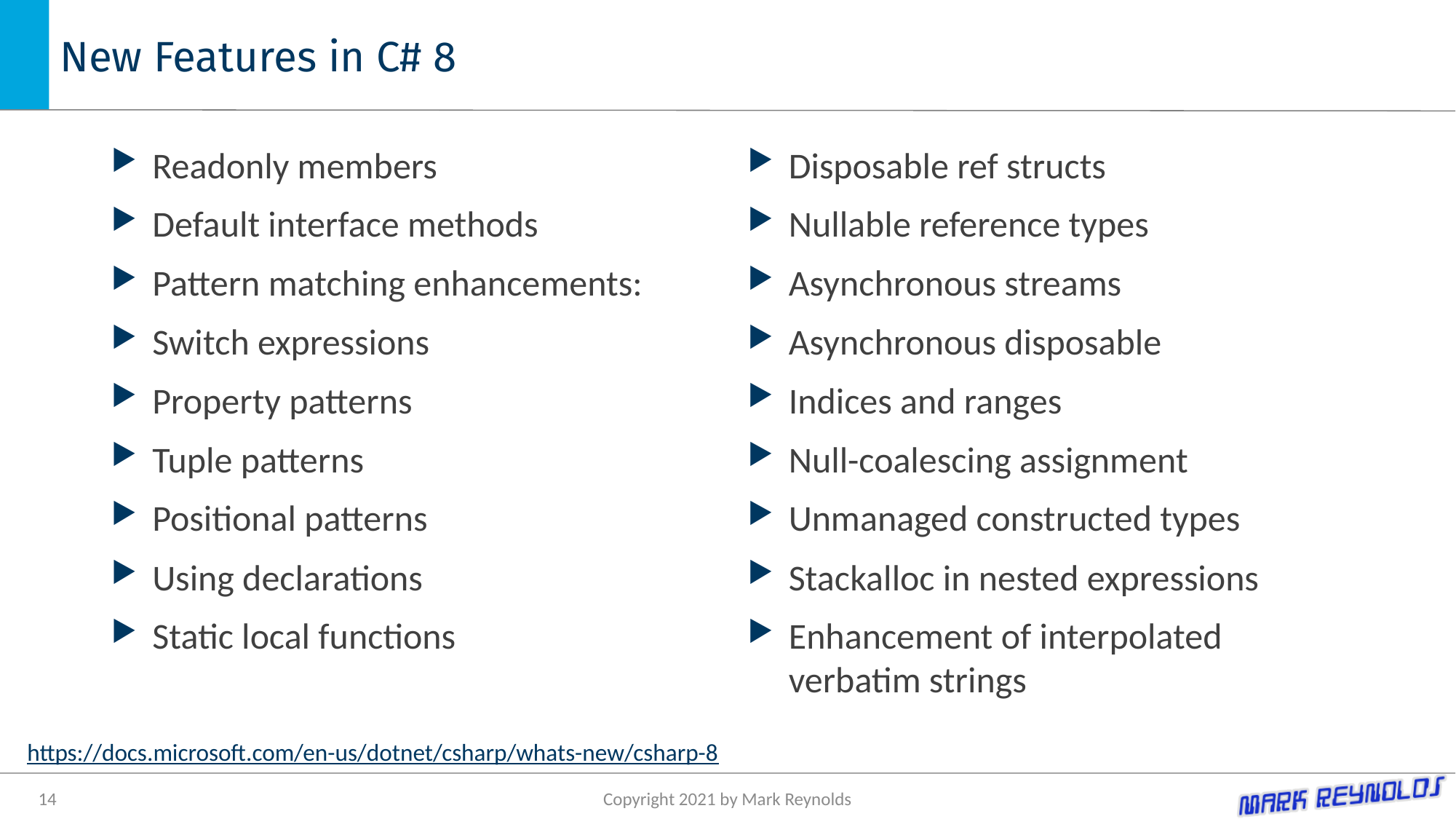

# New Features in C# 8
Readonly members
Default interface methods
Pattern matching enhancements:
Switch expressions
Property patterns
Tuple patterns
Positional patterns
Using declarations
Static local functions
Disposable ref structs
Nullable reference types
Asynchronous streams
Asynchronous disposable
Indices and ranges
Null-coalescing assignment
Unmanaged constructed types
Stackalloc in nested expressions
Enhancement of interpolated verbatim strings
https://docs.microsoft.com/en-us/dotnet/csharp/whats-new/csharp-8
14
Copyright 2021 by Mark Reynolds